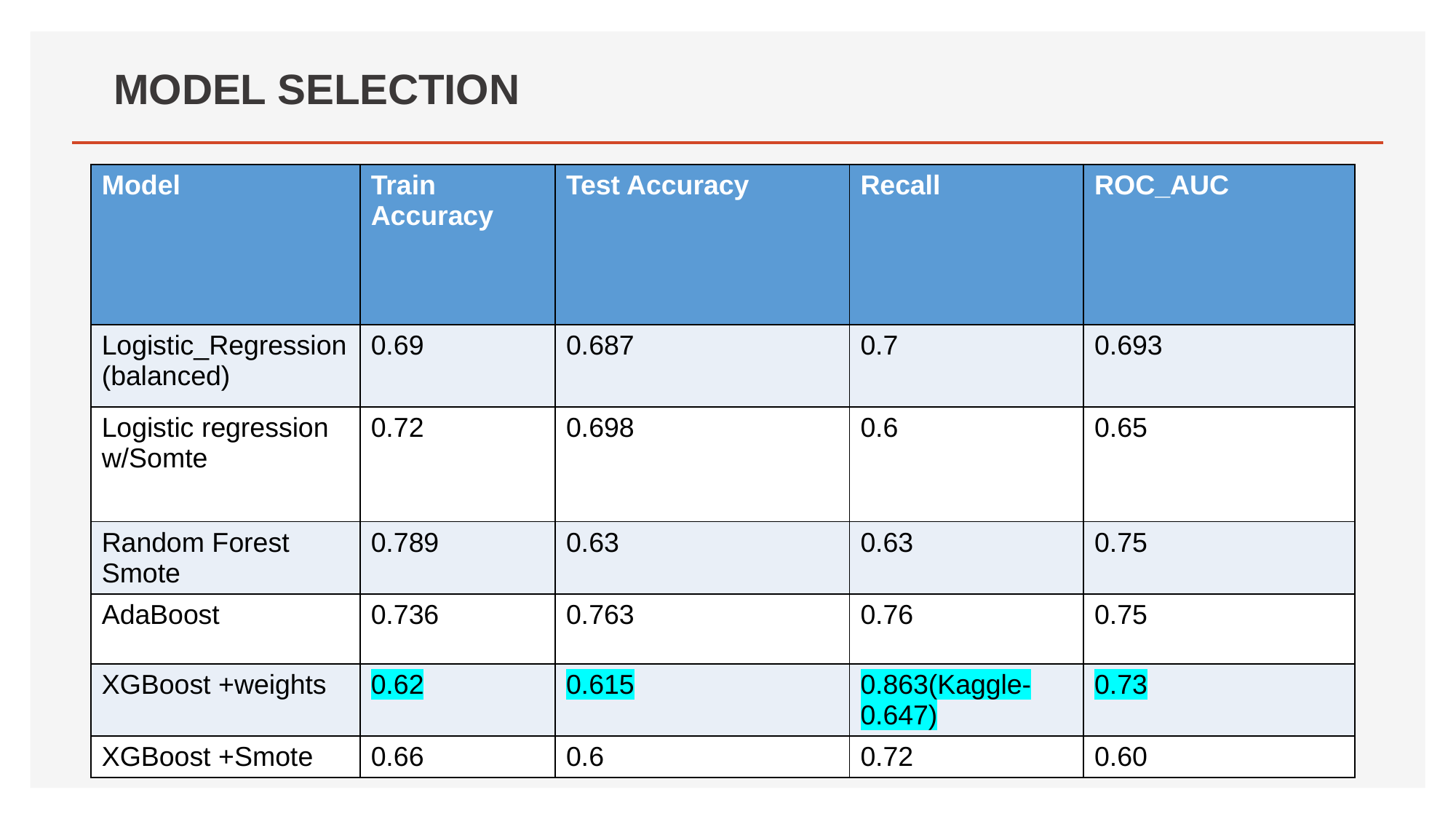

# MODEL SELECTION
| Model | Train Accuracy | Test Accuracy | Recall | ROC\_AUC |
| --- | --- | --- | --- | --- |
| Logistic\_Regression(balanced) | 0.69 | 0.687 | 0.7 | 0.693 |
| Logistic regression w/Somte | 0.72 | 0.698 | 0.6 | 0.65 |
| Random Forest Smote | 0.789 | 0.63 | 0.63 | 0.75 |
| AdaBoost | 0.736 | 0.763 | 0.76 | 0.75 |
| XGBoost +weights | 0.62 | 0.615 | 0.863(Kaggle-0.647) | 0.73 |
| XGBoost +Smote | 0.66 | 0.6 | 0.72 | 0.60 |